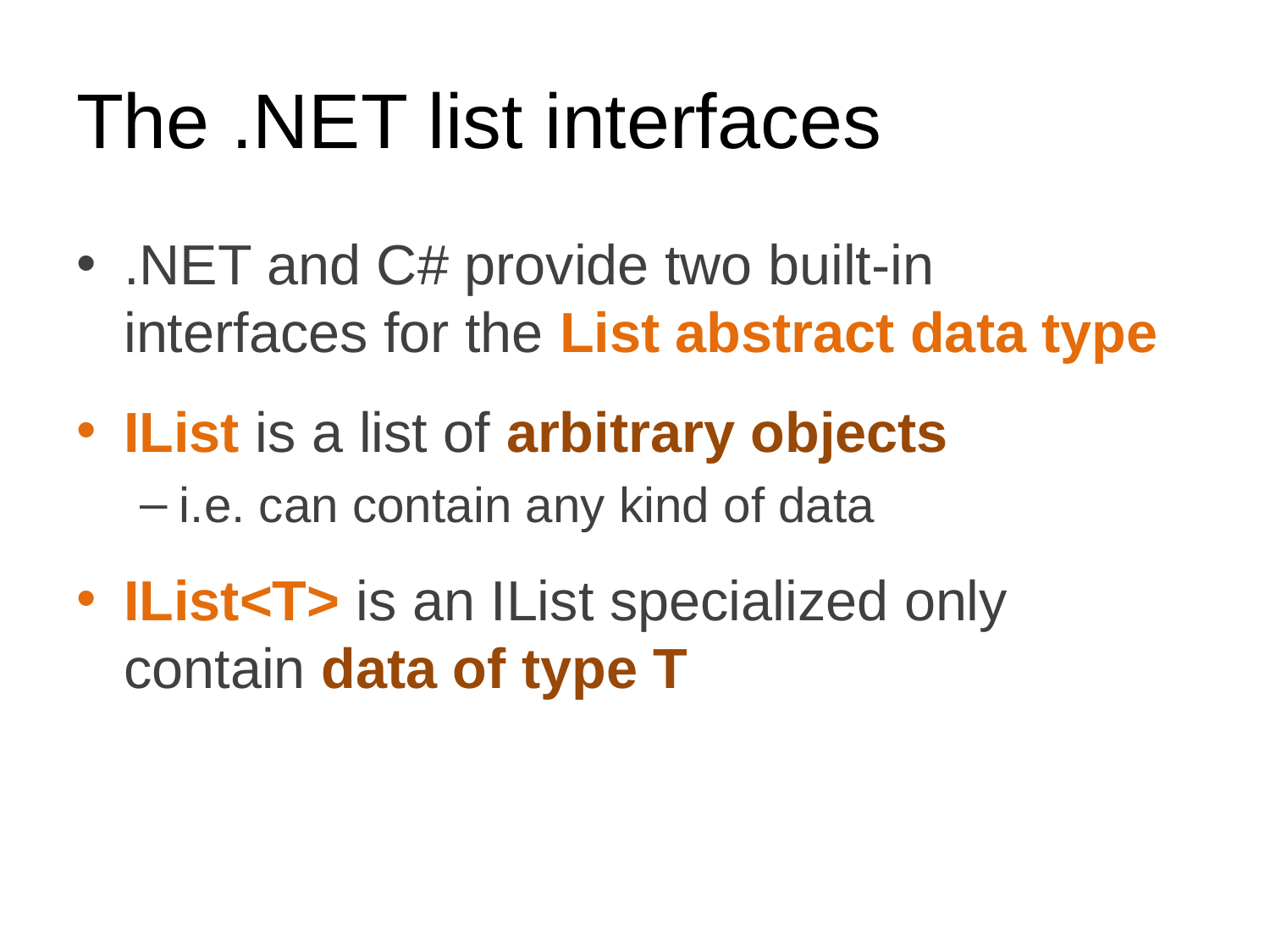

# The .NET list interfaces
.NET and C# provide two built-in interfaces for the List abstract data type
IList is a list of arbitrary objects
i.e. can contain any kind of data
IList<T> is an IList specialized only contain data of type T